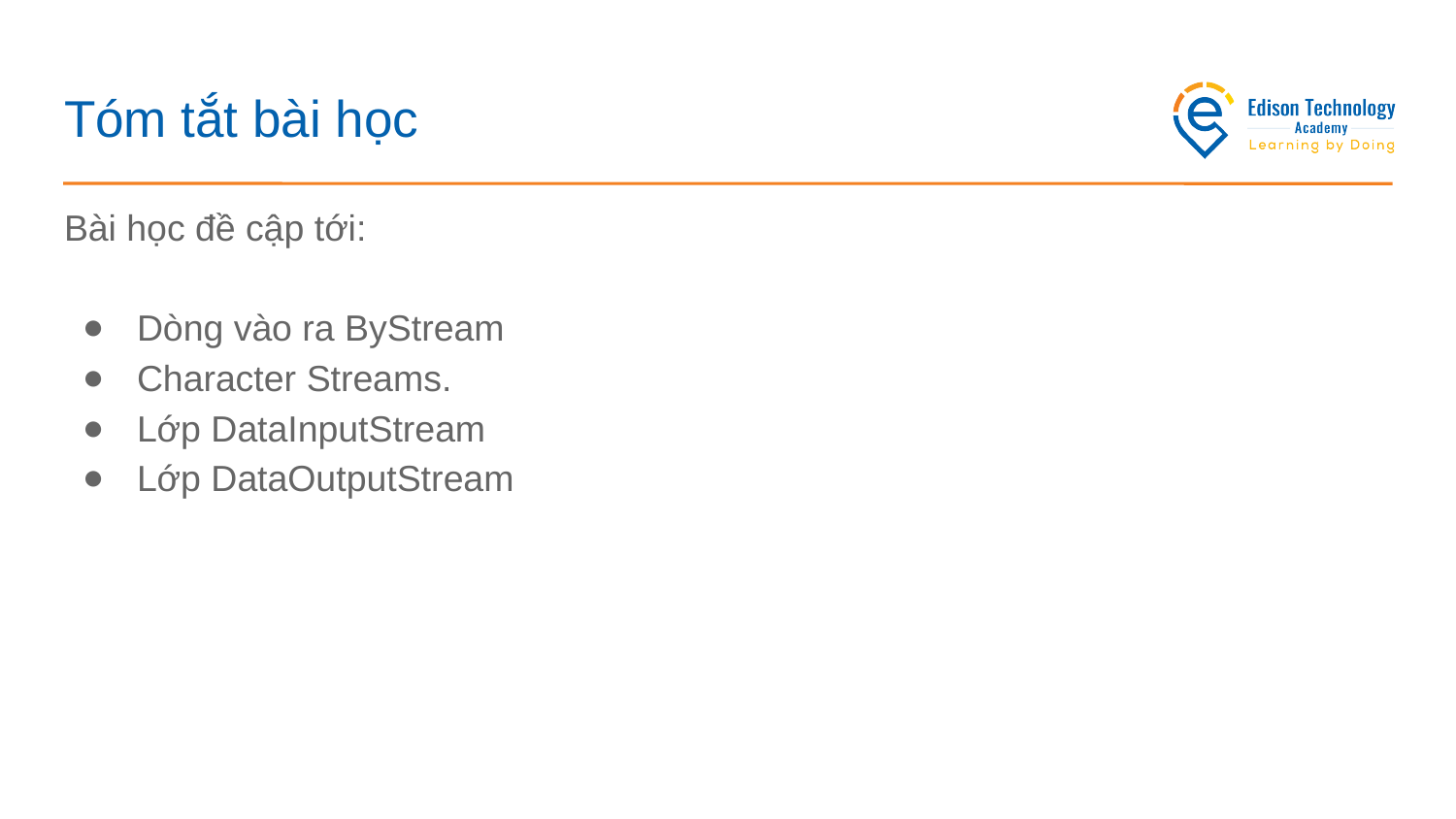

# Tóm tắt bài học
Bài học đề cập tới:

Dòng vào ra ByStream
Character Streams.
Lớp DataInputStream
Lớp DataOutputStream